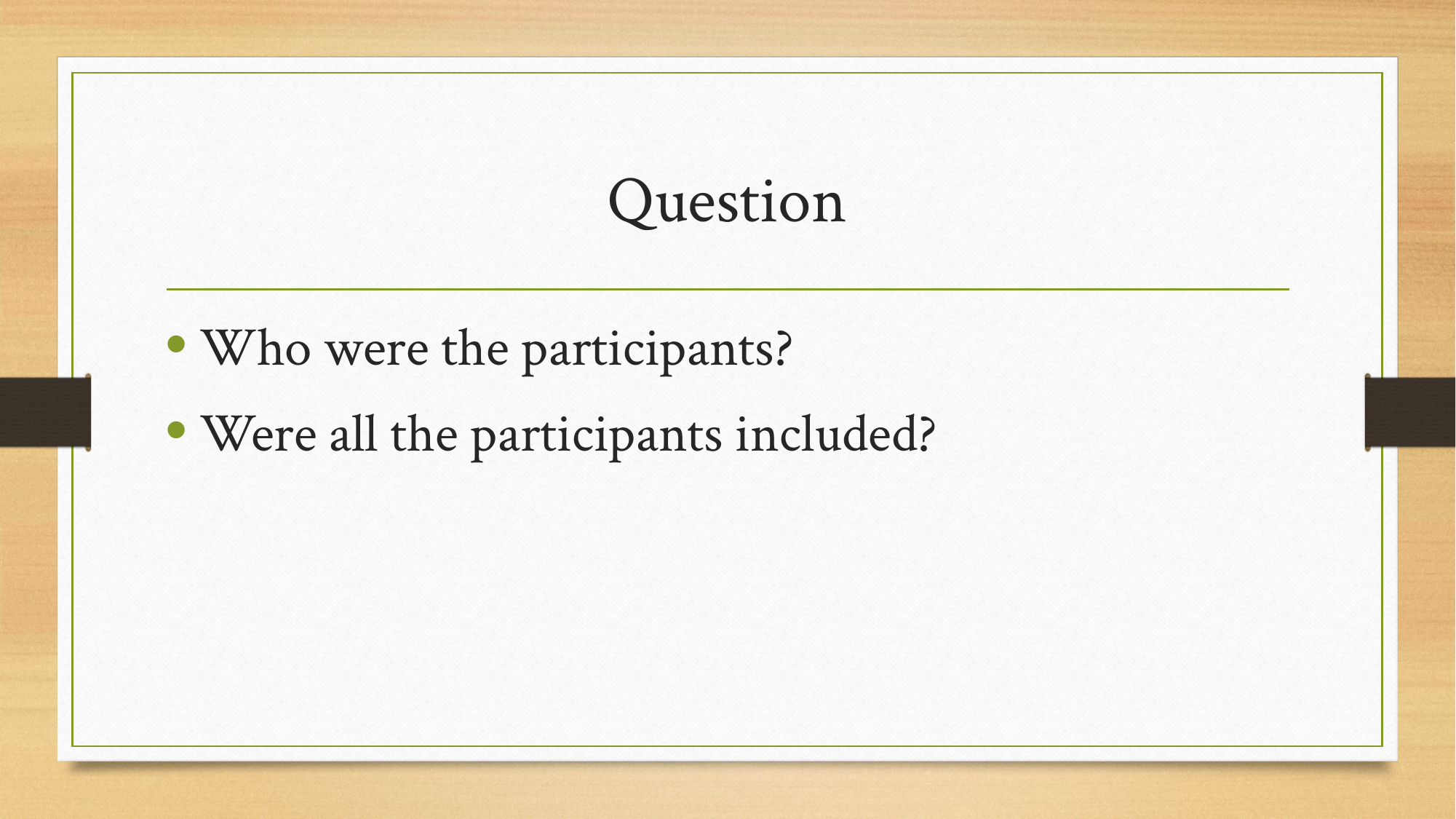

# Question
Who were the participants?
Were all the participants included?